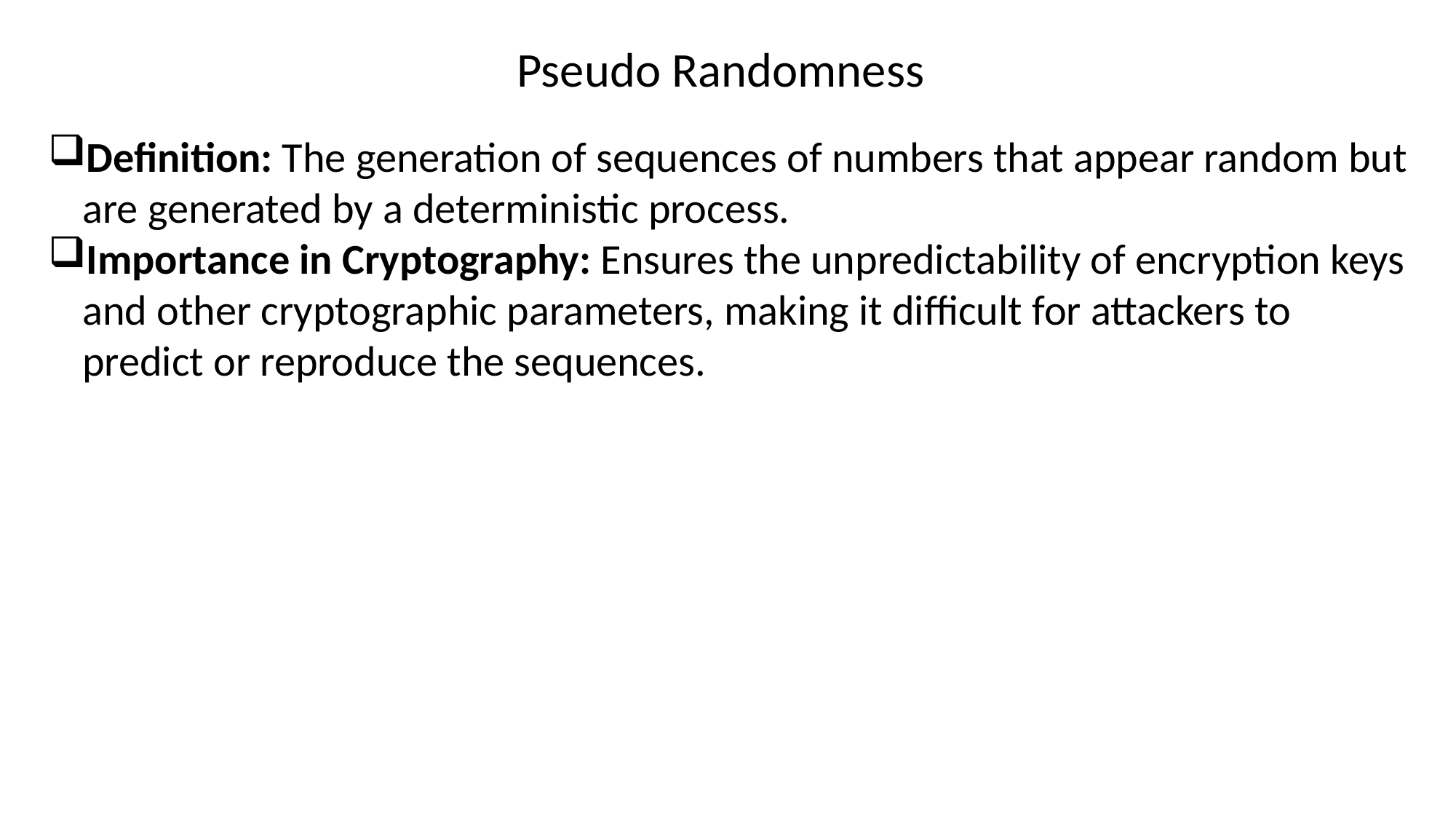

Pseudo Randomness
Definition: The generation of sequences of numbers that appear random but are generated by a deterministic process.
Importance in Cryptography: Ensures the unpredictability of encryption keys and other cryptographic parameters, making it difficult for attackers to predict or reproduce the sequences.